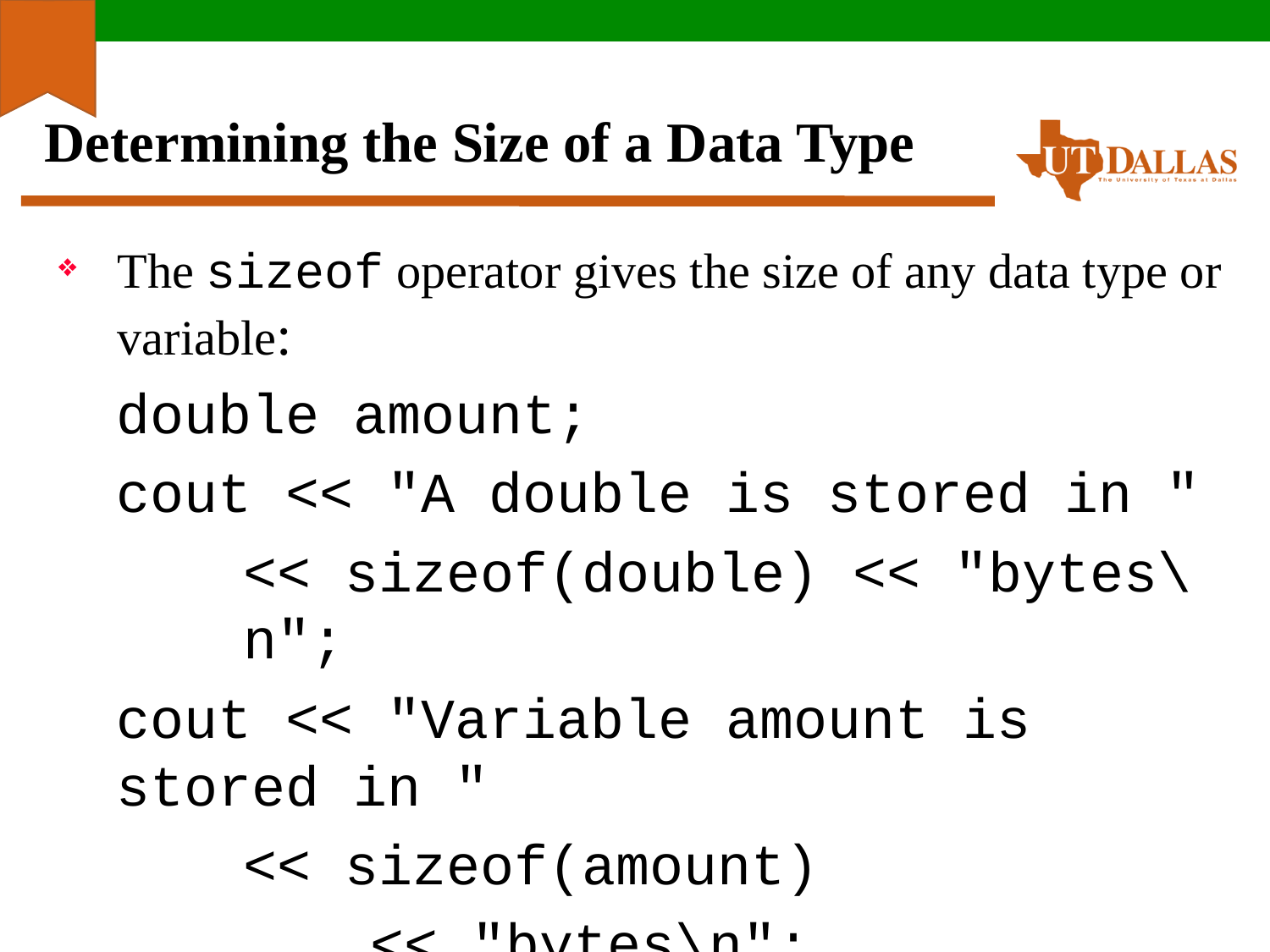

# Determining the Size of a Data Type
The sizeof operator gives the size of any data type or variable:
	double amount;
	cout << "A double is stored in "
  	<< sizeof(double) << "bytes\n";
	cout << "Variable amount is stored in "
  	<< sizeof(amount)
      	<< "bytes\n";
2.18